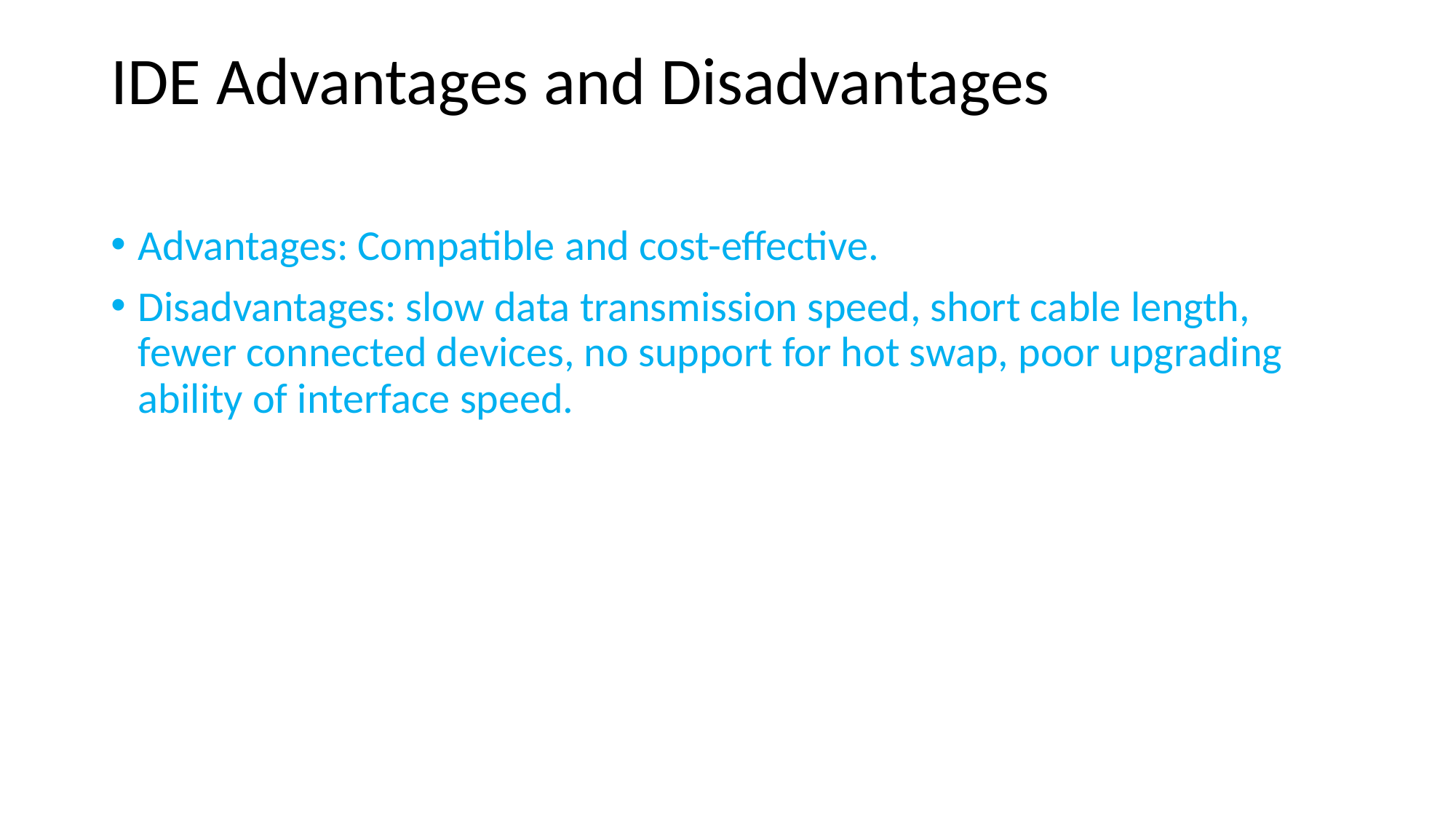

# IDE Advantages and Disadvantages
Advantages: Compatible and cost-effective.
Disadvantages: slow data transmission speed, short cable length, fewer connected devices, no support for hot swap, poor upgrading ability of interface speed.